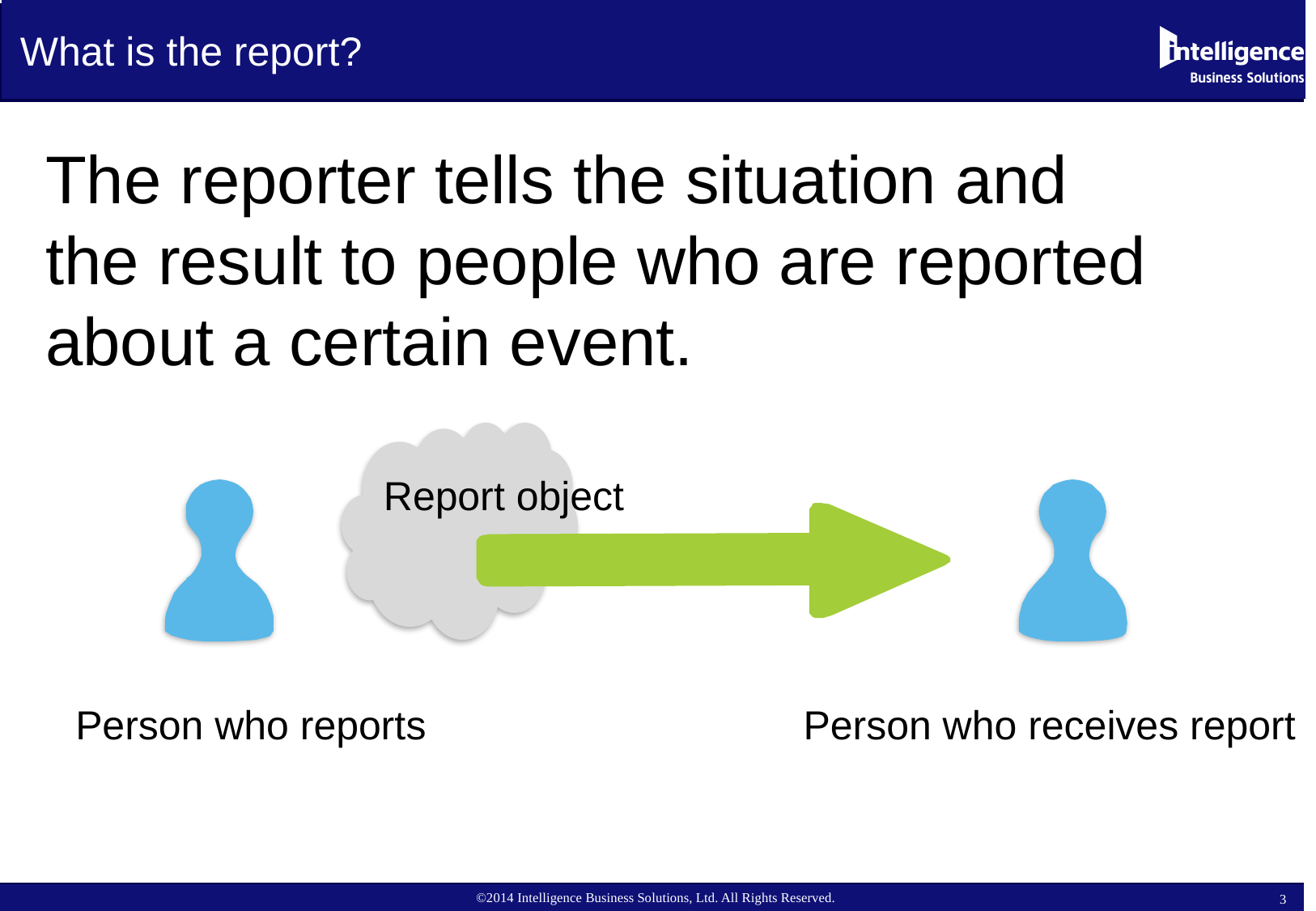

# What is the report?
The reporter tells the situation and
the result to people who are reported
about a certain event.

Report object

Person who receives report
Person who reports